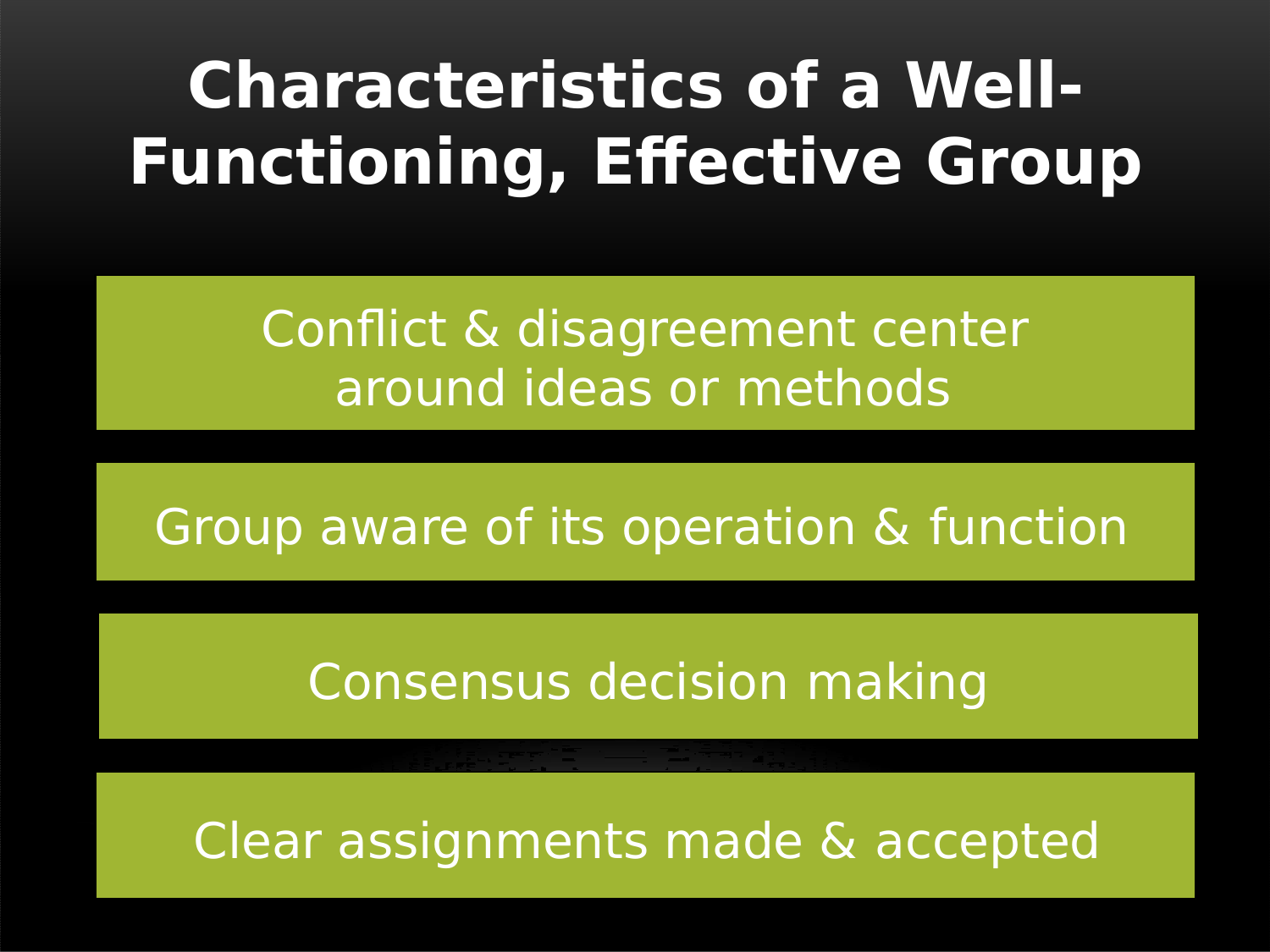

# Characteristics of a Well-Functioning, Effective Group
Conflict & disagreement center around ideas or methods
Group aware of its operation & function
Consensus decision making
Clear assignments made & accepted